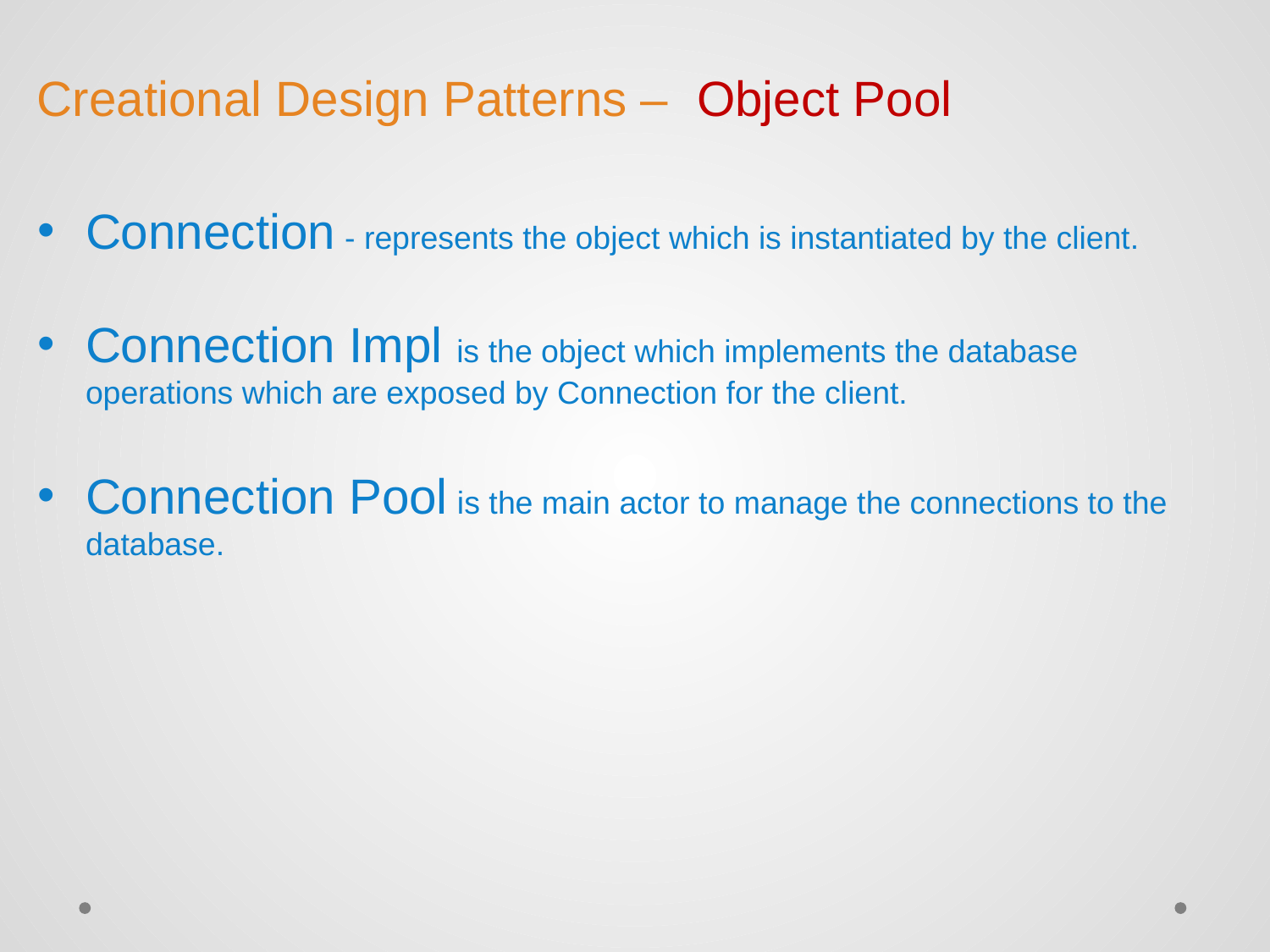

# Creational Design Patterns –  Object Pool
Connection - represents the object which is instantiated by the client.

Connection Impl is the object which implements the database operations which are exposed by Connection for the client.

Connection Pool is the main actor to manage the connections to the database.